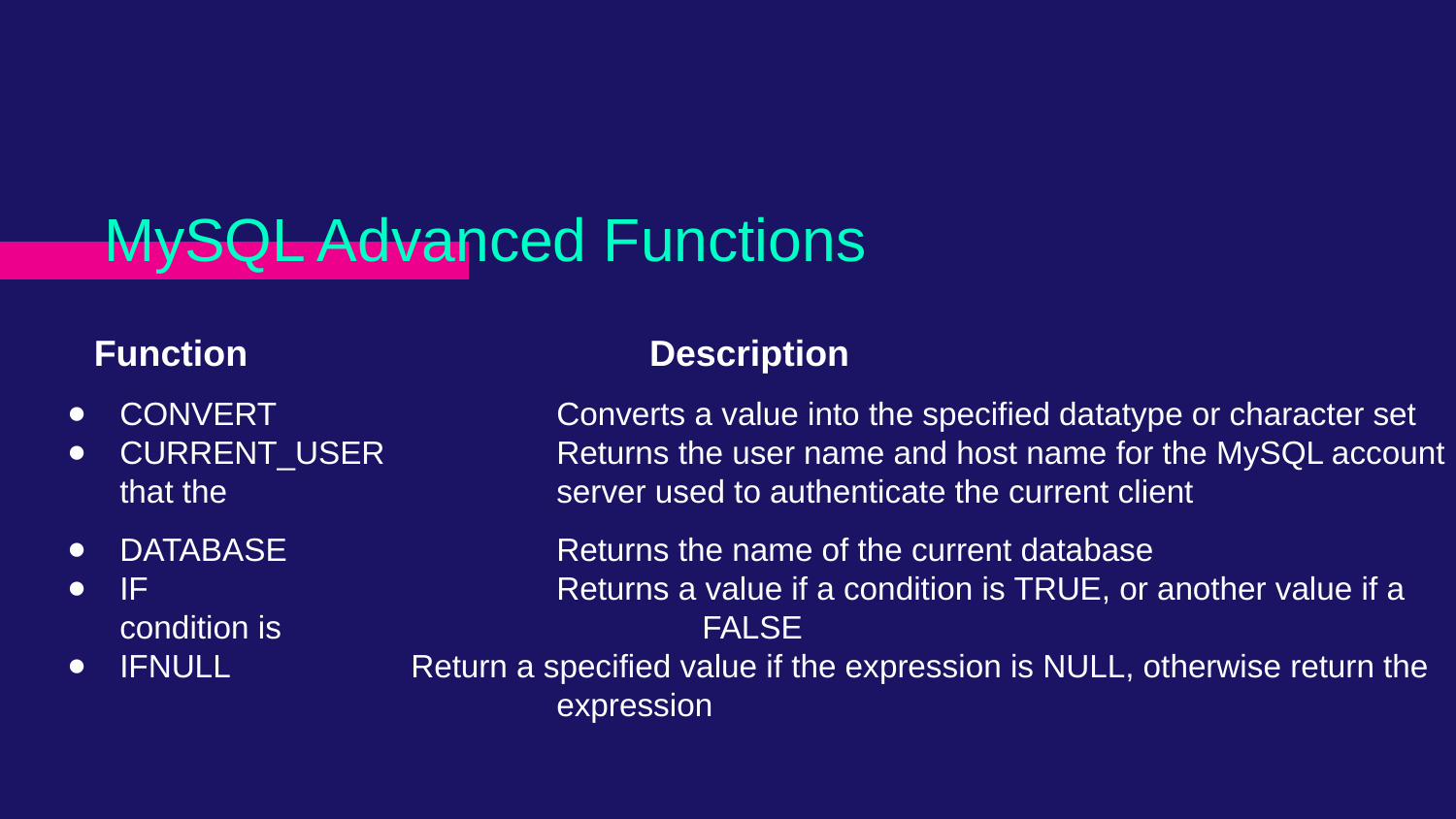

# MySQL Advanced Functions
   Function			Description
CONVERT		Converts a value into the specified datatype or character set
CURRENT_USER		Returns the user name and host name for the MySQL account that the 			server used to authenticate the current client
DATABASE		Returns the name of the current database
IF			Returns a value if a condition is TRUE, or another value if a condition is 			FALSE
IFNULL		Return a specified value if the expression is NULL, otherwise return the 			expression